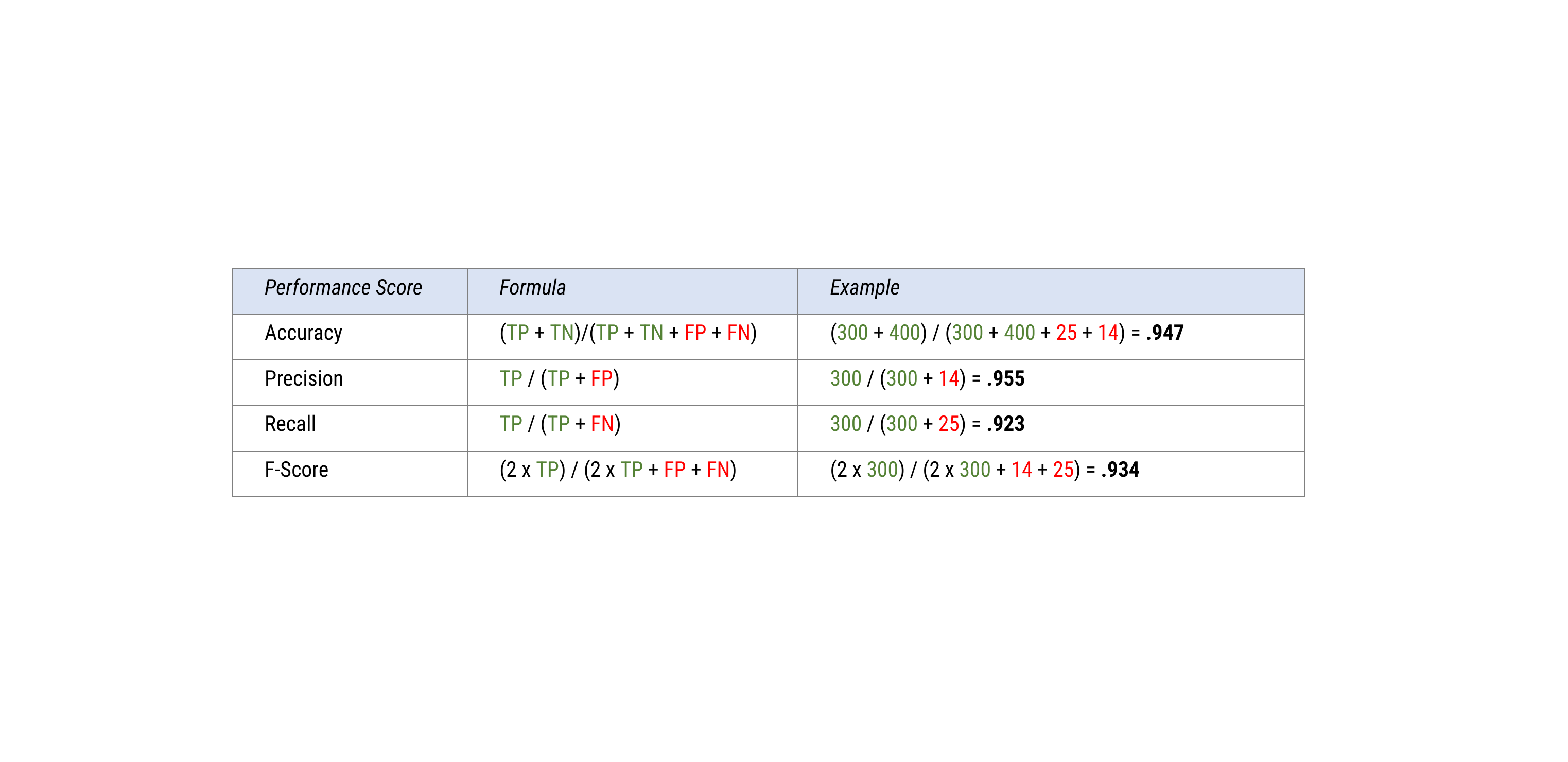

| Performance Score | Formula | Example |
| --- | --- | --- |
| Accuracy | (TP + TN)/(TP + TN + FP + FN) | (300 + 400) / (300 + 400 + 25 + 14) = .947 |
| Precision | TP / (TP + FP) | 300 / (300 + 14) = .955 |
| Recall | TP / (TP + FN) | 300 / (300 + 25) = .923 |
| F-Score | (2 x TP) / (2 x TP + FP + FN) | (2 x 300) / (2 x 300 + 14 + 25) = .934 |